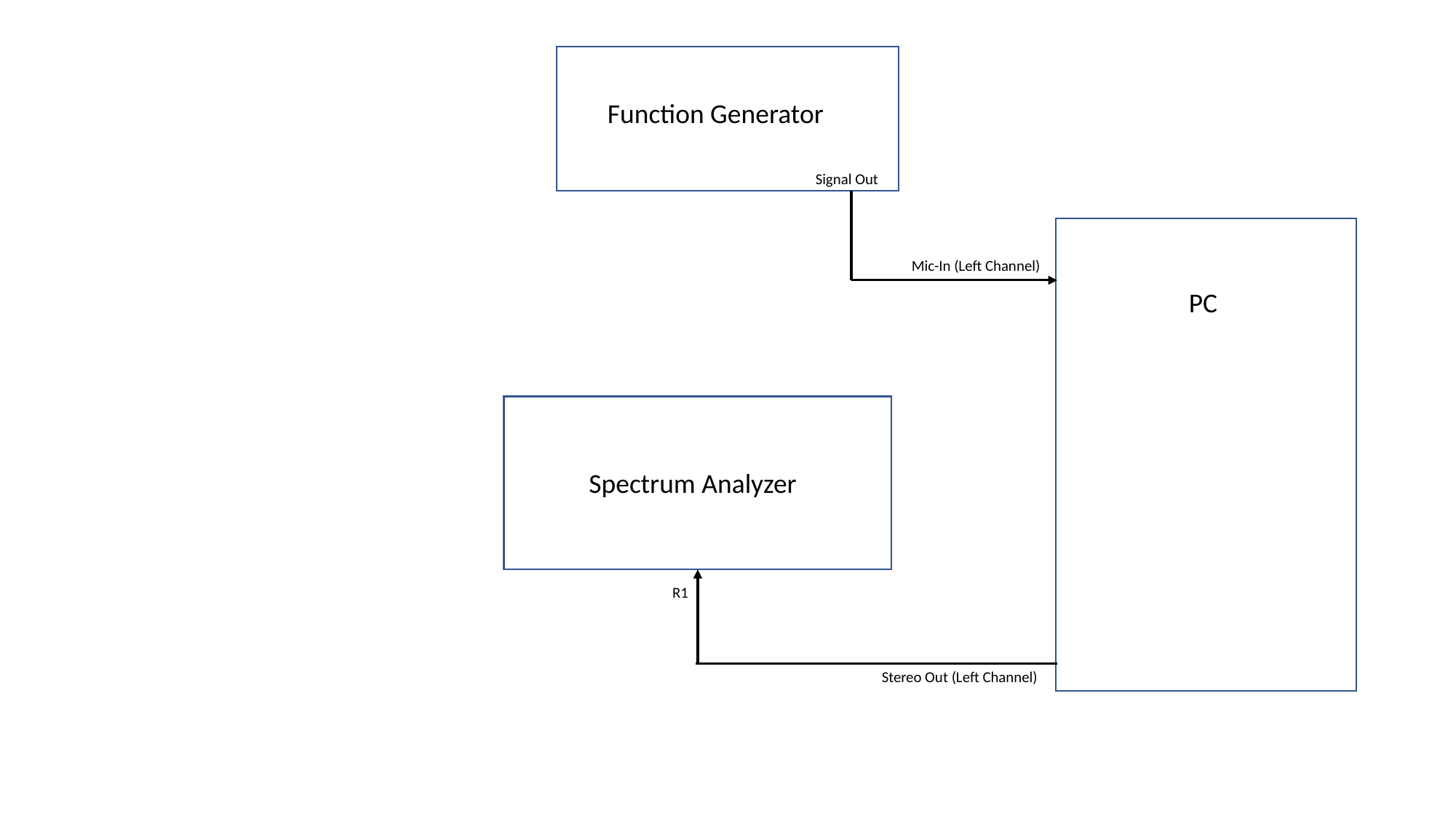

Function Generator
Signal Out

Mic-In (Left Channel)
PC

Spectrum Analyzer
R1
Stereo Out (Left Channel)